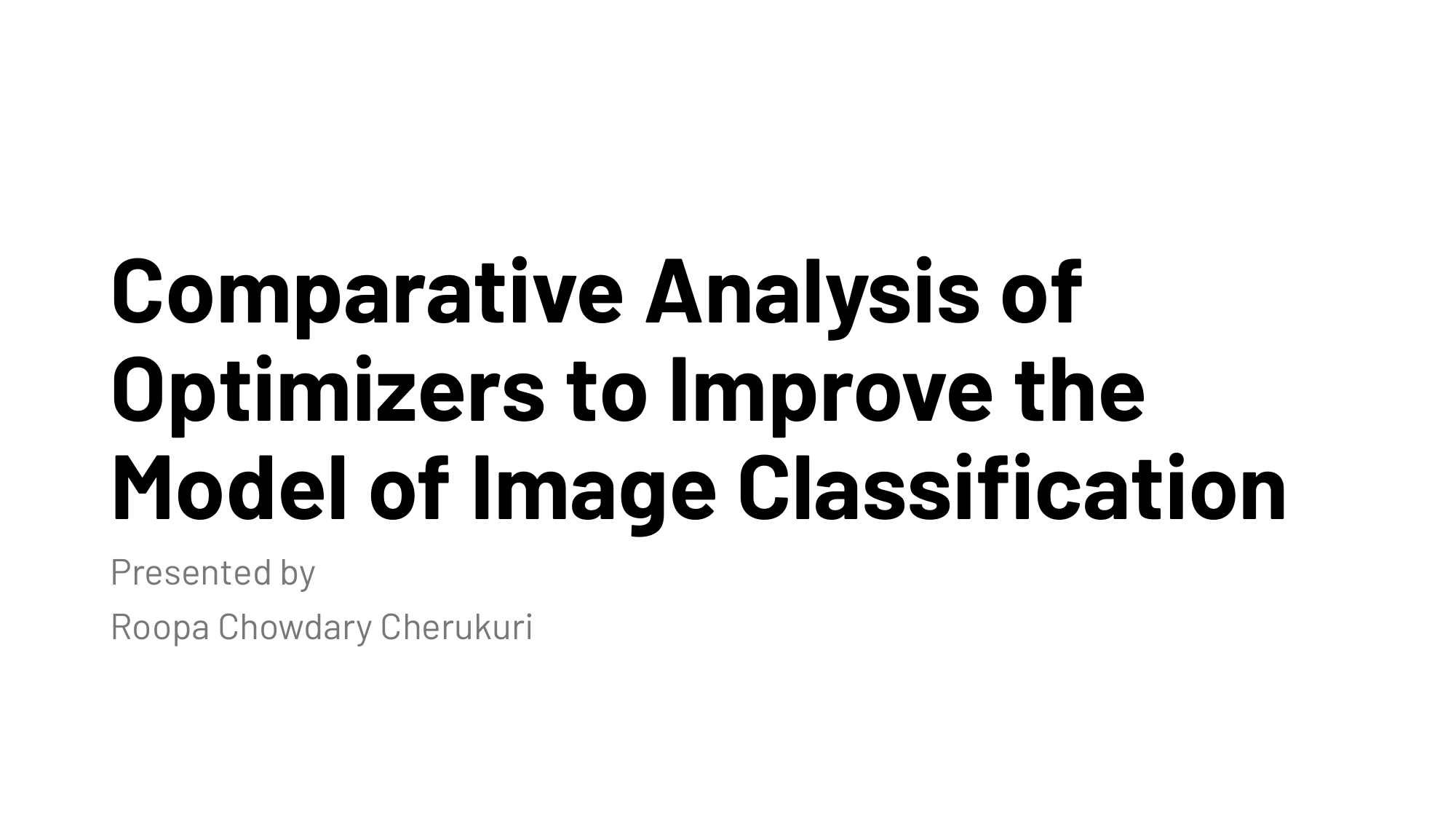

# Comparative Analysis of Optimizers to Improve the Model of Image Classification
Presented by
Roopa Chowdary Cherukuri